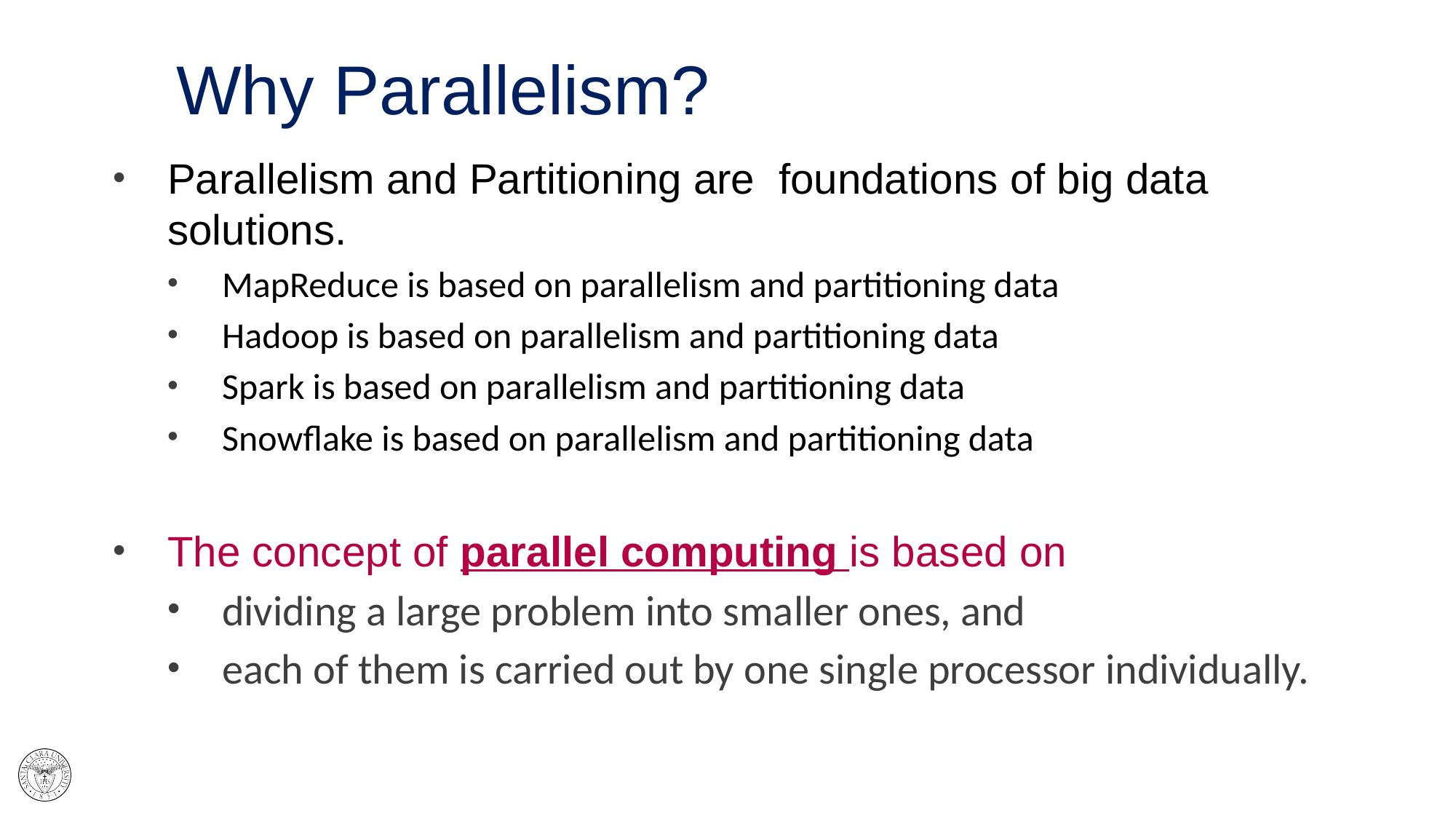

# Why Parallelism?
Parallelism and Partitioning are  foundations of big data solutions.
MapReduce is based on parallelism and partitioning data
Hadoop is based on parallelism and partitioning data
Spark is based on parallelism and partitioning data
Snowflake is based on parallelism and partitioning data

The concept of parallel computing is based on
dividing a large problem into smaller ones, and
each of them is carried out by one single processor individually.